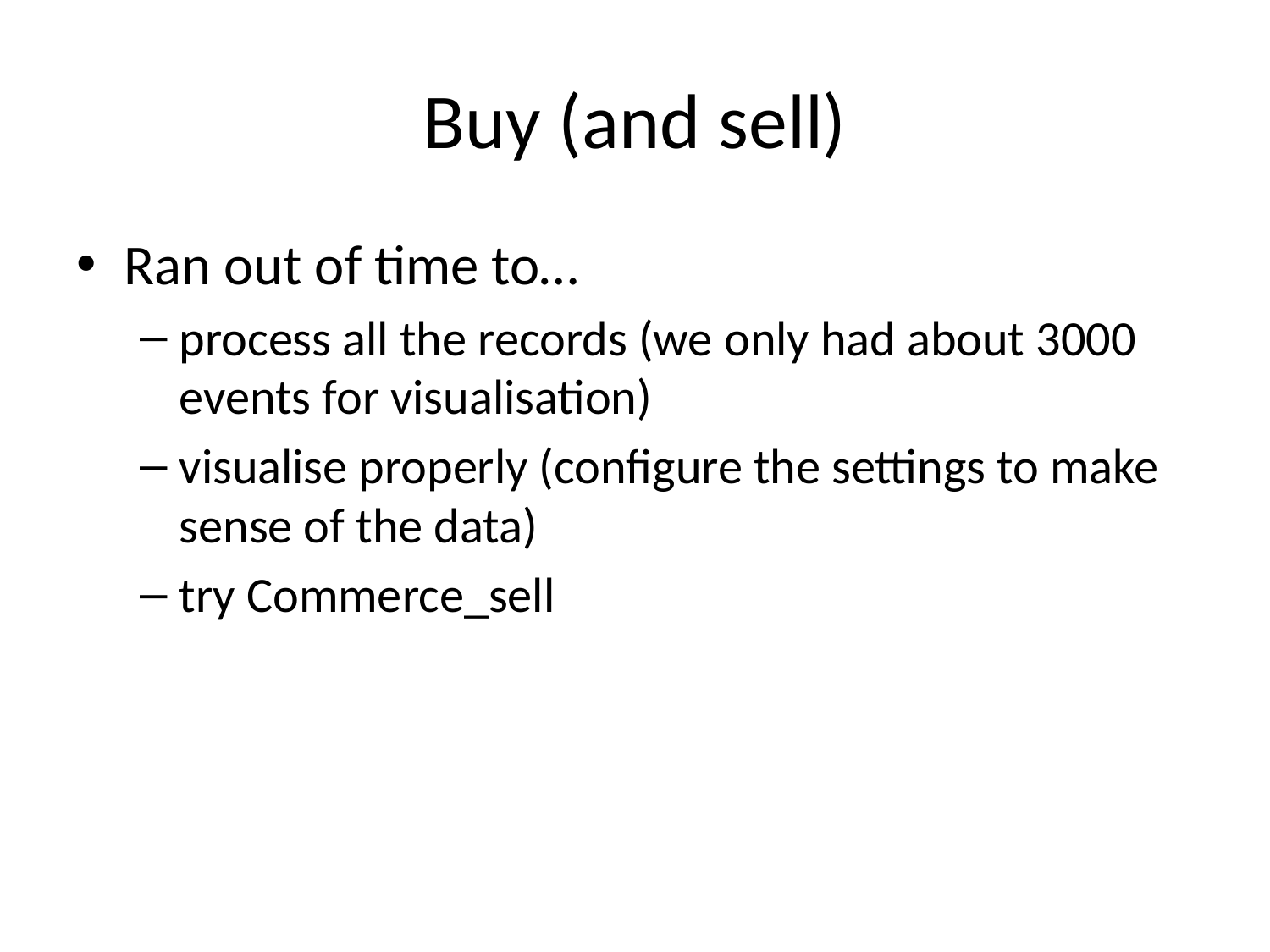

# Buy (and sell)
Ran out of time to…
process all the records (we only had about 3000 events for visualisation)
visualise properly (configure the settings to make sense of the data)
try Commerce_sell